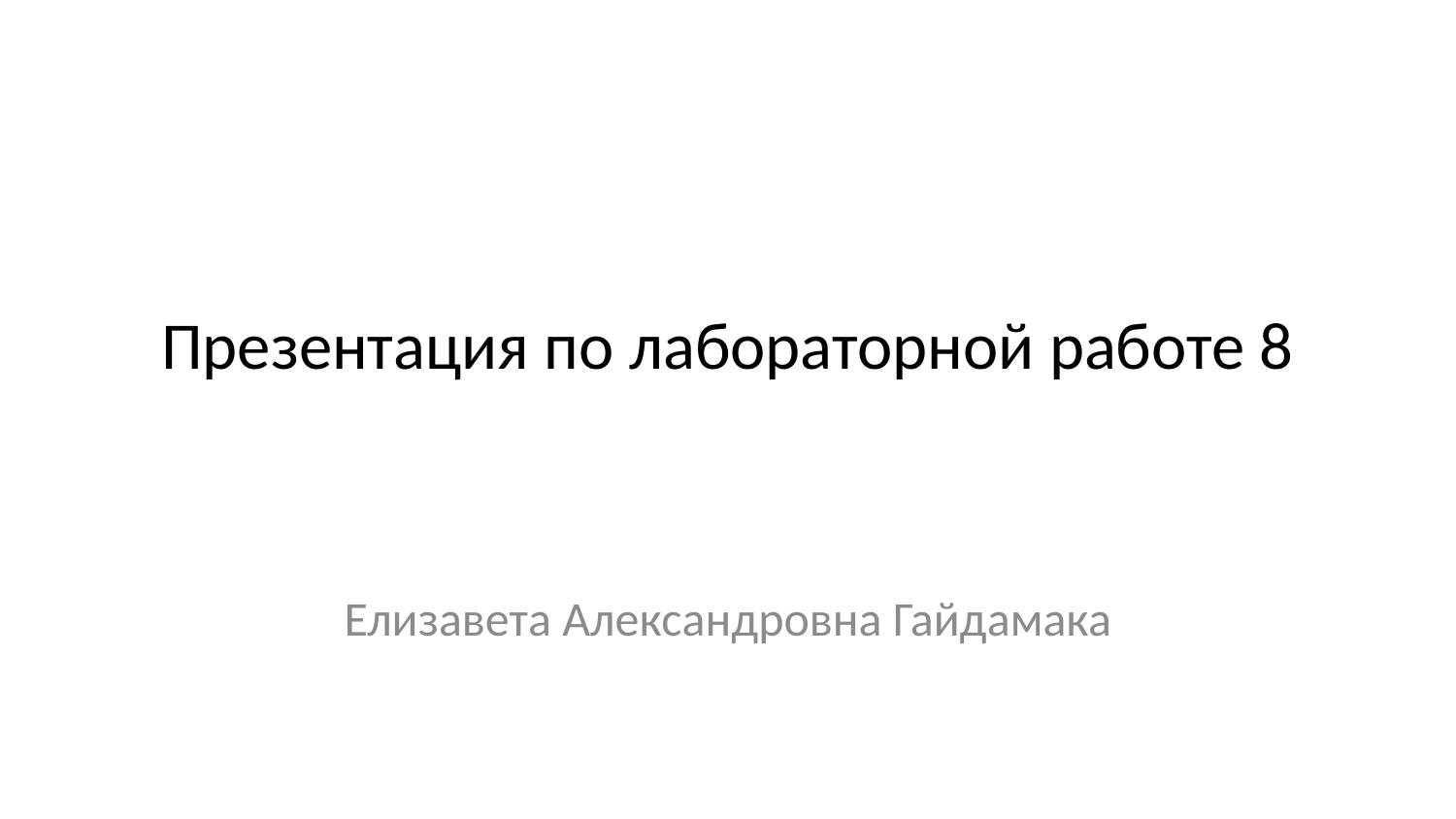

# Презентация по лабораторной работе 8
Елизавета Александровна Гайдамака